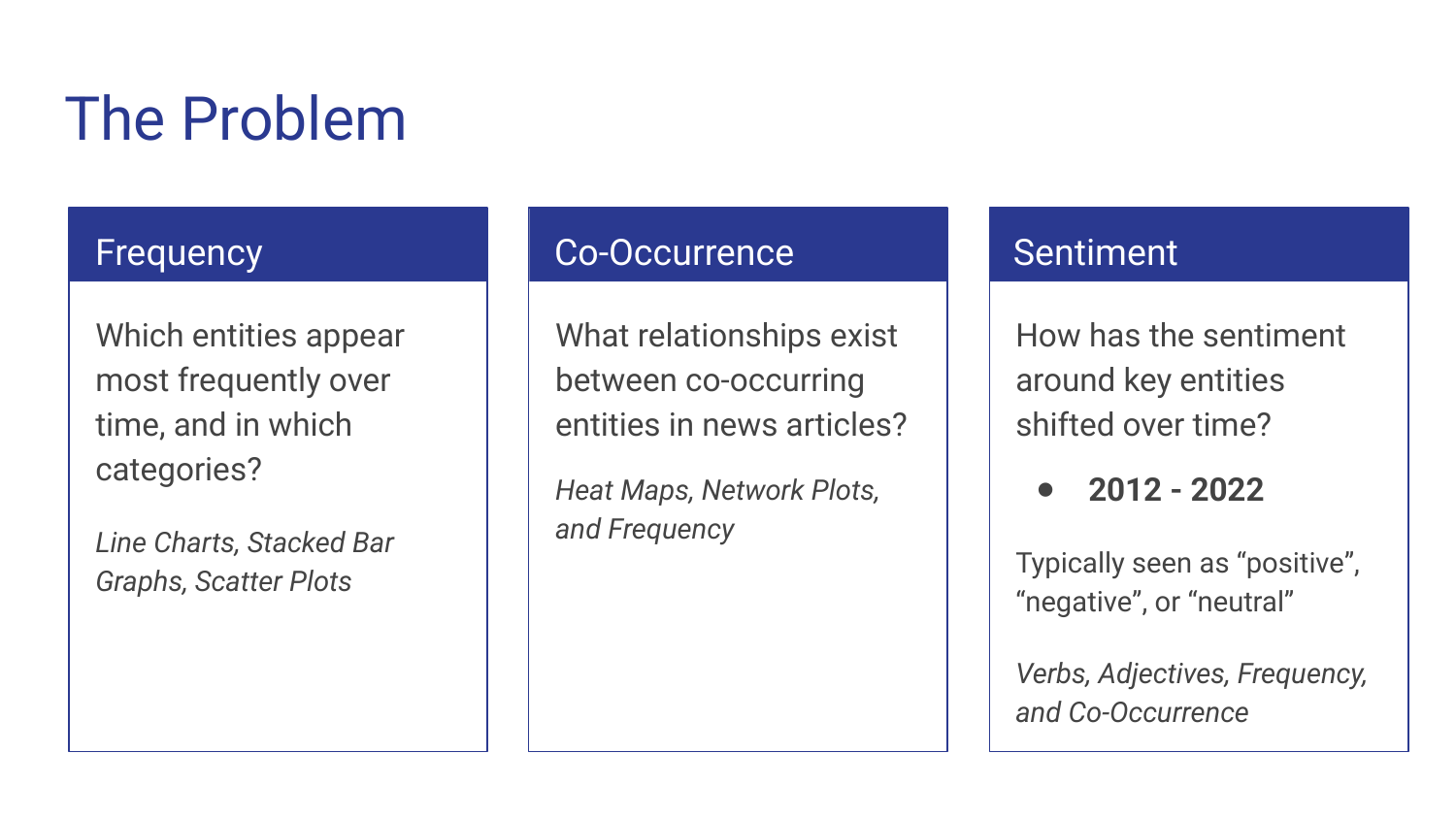

# The Problem

Frequency

Co-Occurrence

Sentiment
Which entities appear most frequently over time, and in which categories?
Line Charts, Stacked Bar Graphs, Scatter Plots
What relationships exist between co-occurring entities in news articles?
Heat Maps, Network Plots, and Frequency

How has the sentiment around key entities shifted over time?
2012 - 2022
Typically seen as “positive”, “negative”, or “neutral”
Verbs, Adjectives, Frequency, and Co-Occurrence